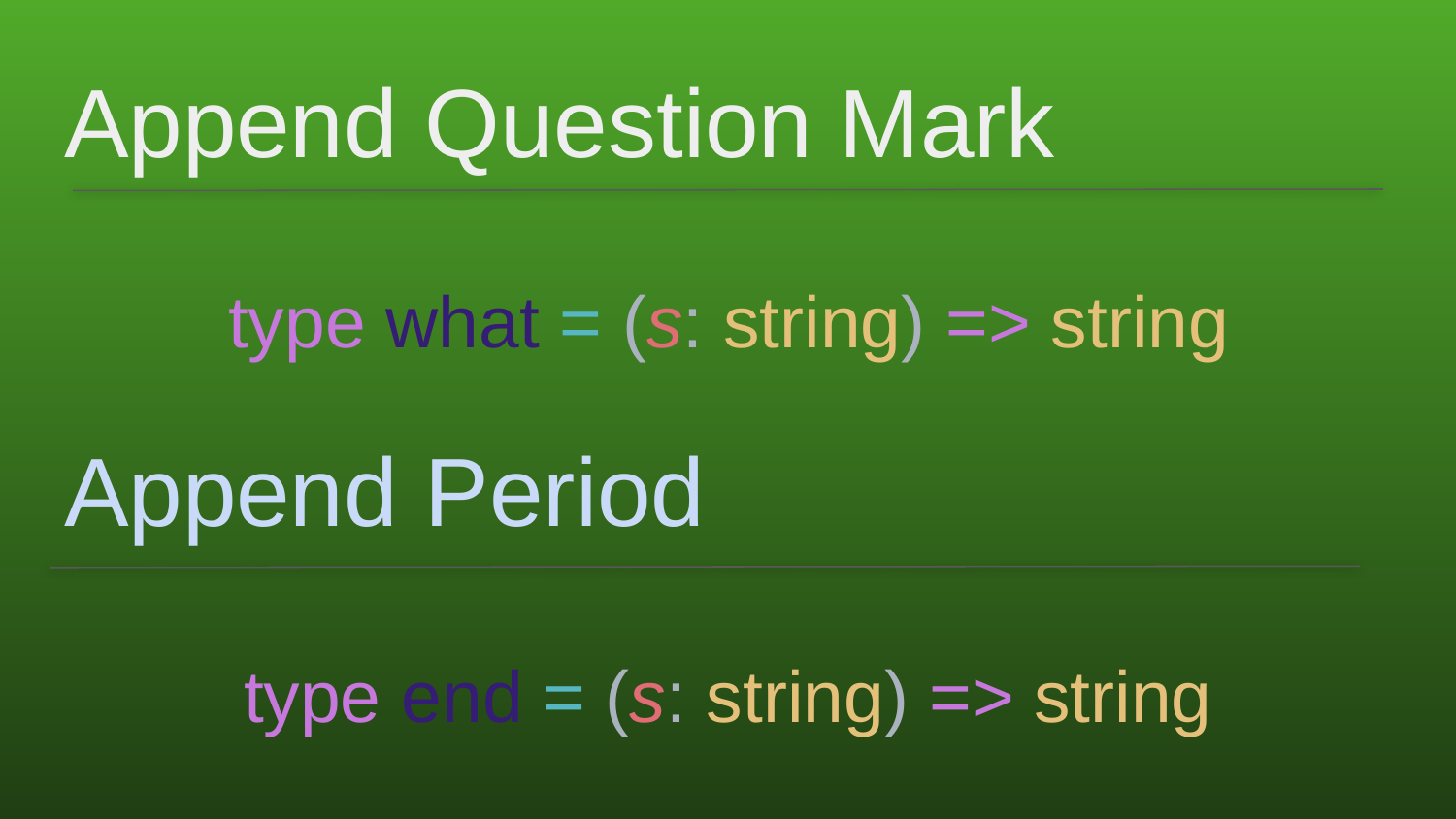

# Append Question Mark
type what = (s: string) => string
Append Period

type end = (s: string) => string